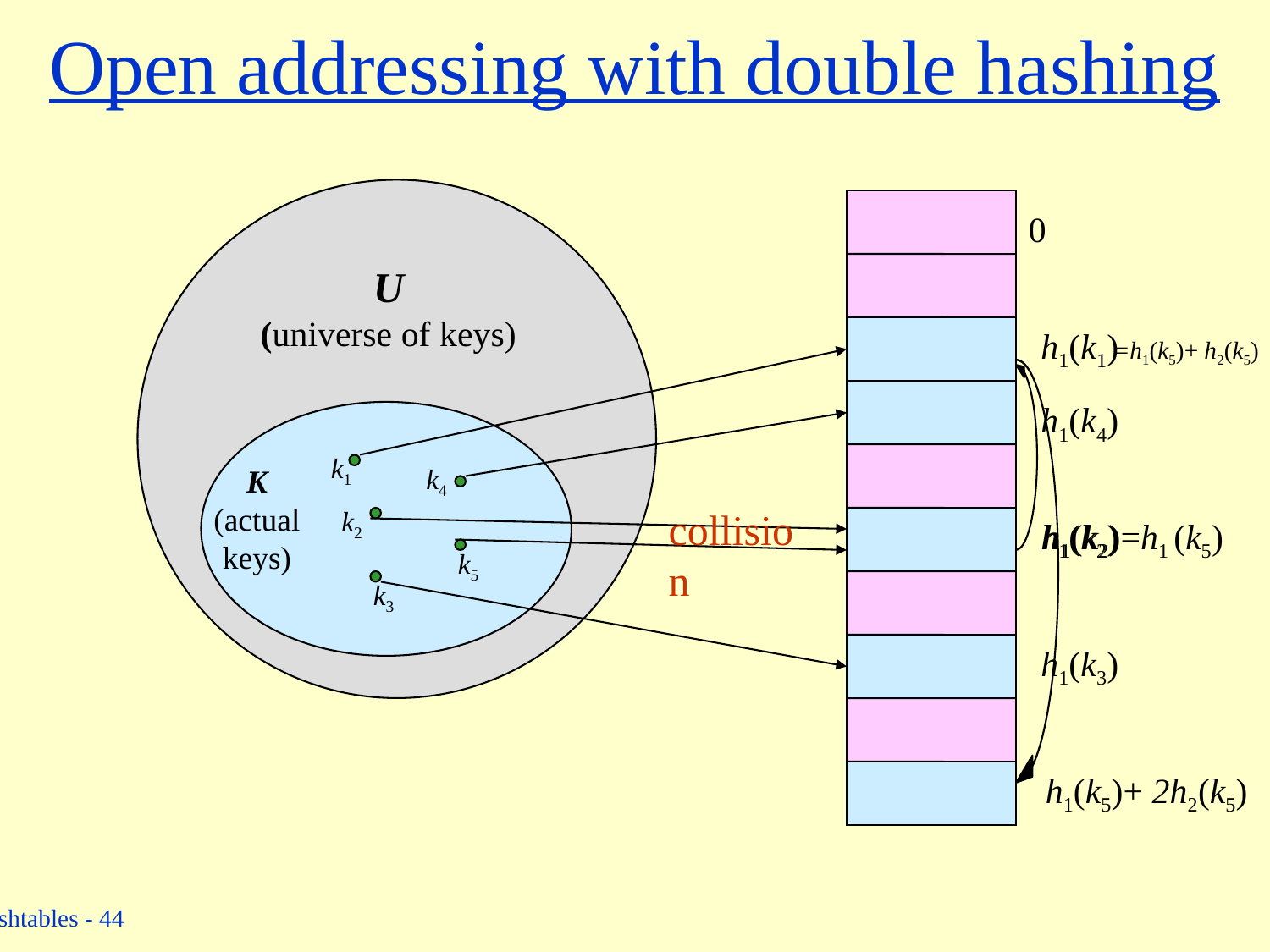

# Open addressing with double hashing

0
U
(universe of keys)

h1(k1)
=h1(k5)+ h2(k5)

h1(k5)+ 2h2(k5)

h1(k4)

k1

K
(actual
keys)

k4

k2
collision

h1(k2)
h1(k2)=h1 (k5)

k5

k3

h1(k3)